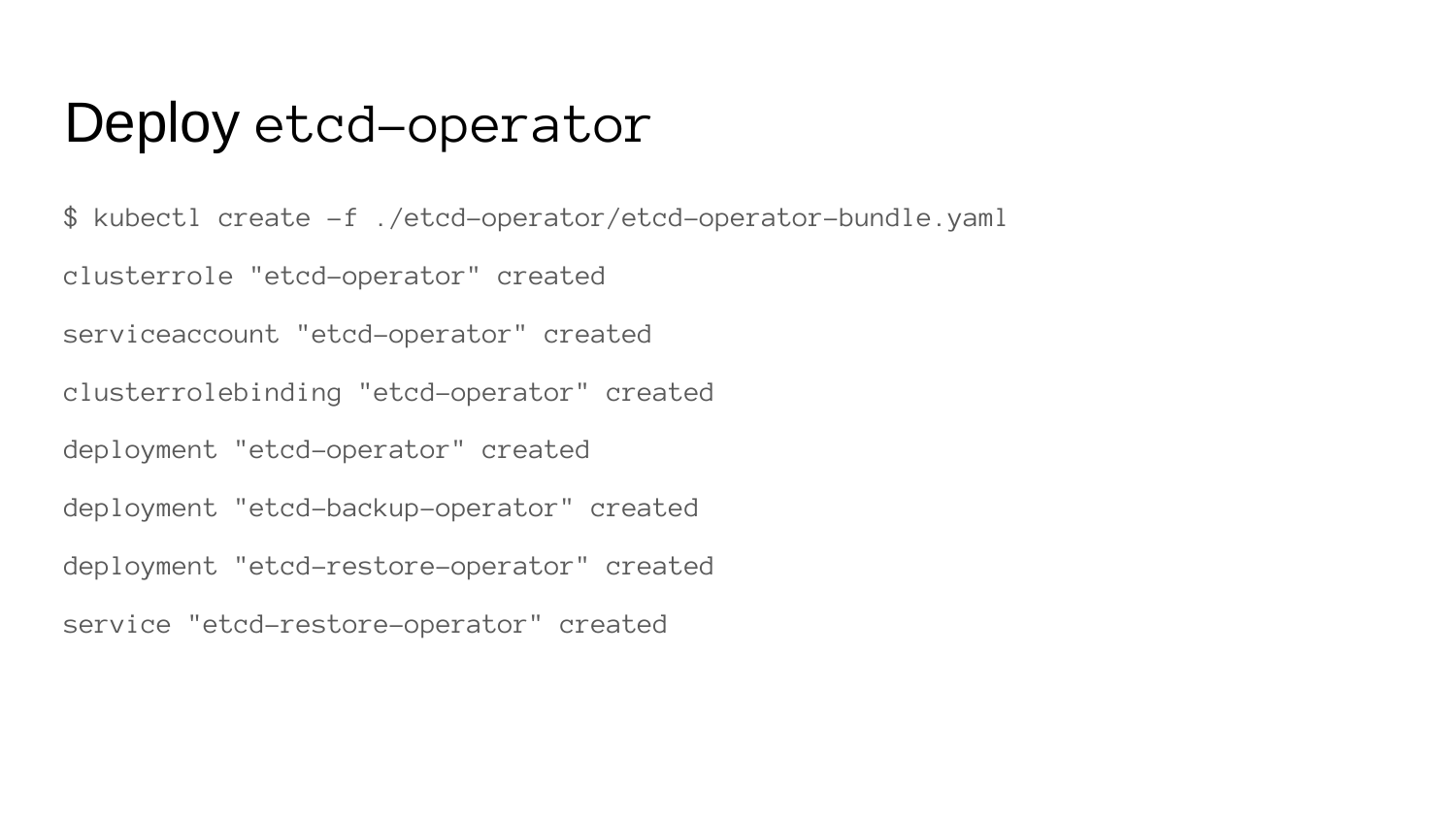

# Deploy etcd-operator
$ kubectl create -f ./etcd-operator/etcd-operator-bundle.yaml
clusterrole "etcd-operator" created
serviceaccount "etcd-operator" created
clusterrolebinding "etcd-operator" created
deployment "etcd-operator" created
deployment "etcd-backup-operator" created
deployment "etcd-restore-operator" created
service "etcd-restore-operator" created